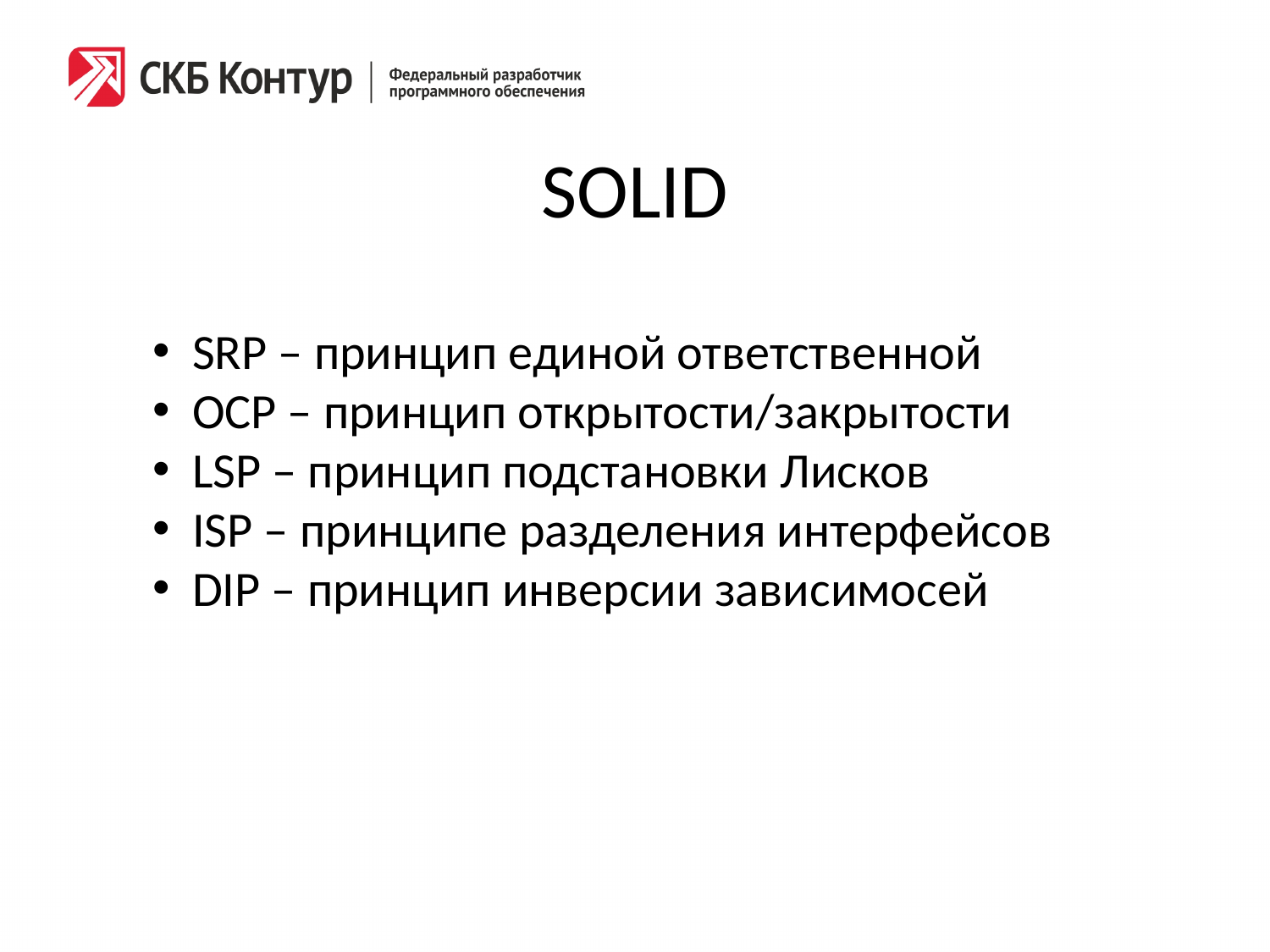

# SOLID
SRP – принцип единой ответственной
OCP – принцип открытости/закрытости
LSP – принцип подстановки Лисков
ISP – принципе разделения интерфейсов
DIP – принцип инверсии зависимосей